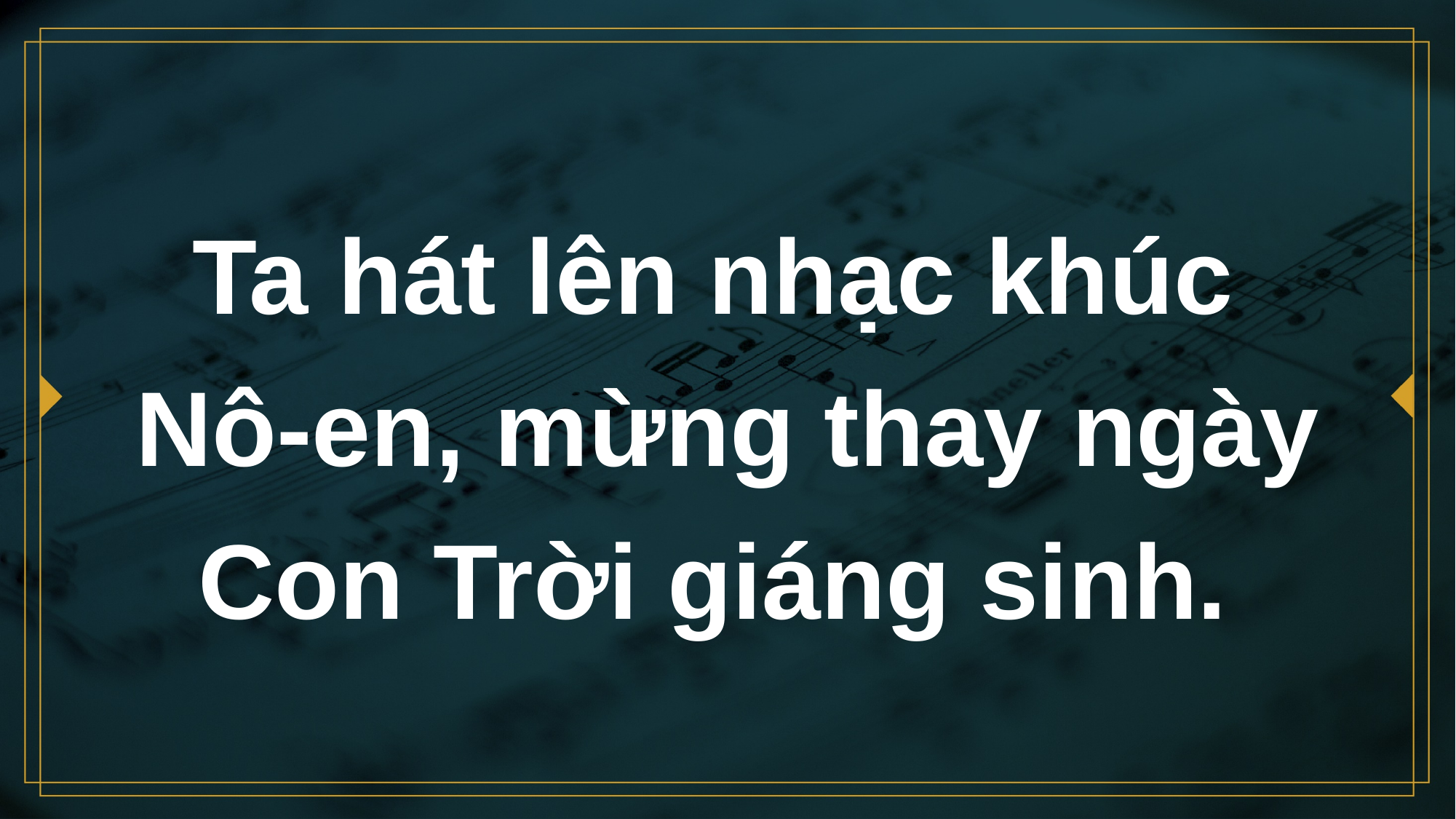

# Ta hát lên nhạc khúc Nô-en, mừng thay ngày Con Trời giáng sinh.